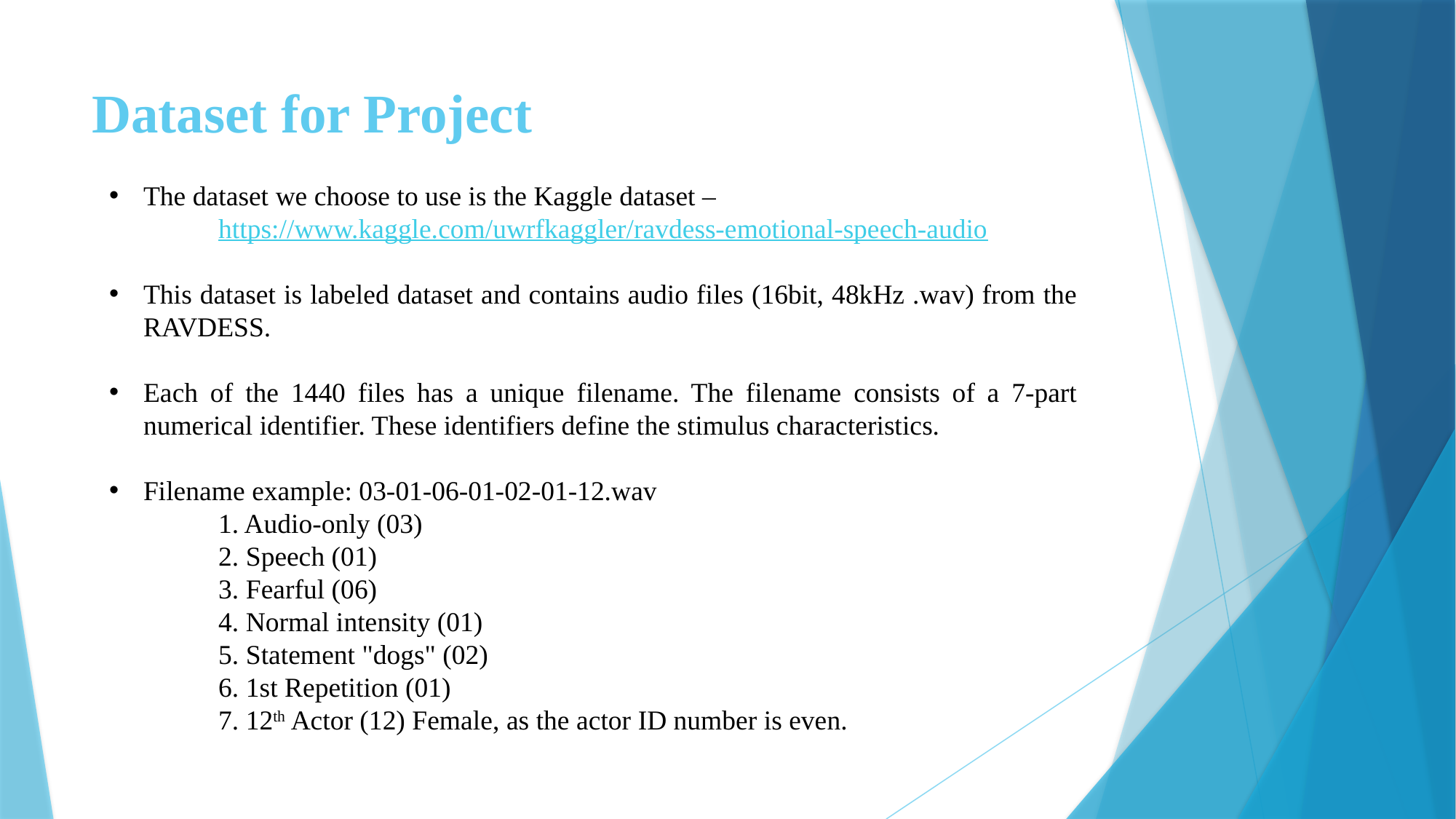

# Dataset for Project
The dataset we choose to use is the Kaggle dataset –
	https://www.kaggle.com/uwrfkaggler/ravdess-emotional-speech-audio

This dataset is labeled dataset and contains audio files (16bit, 48kHz .wav) from the RAVDESS.

Each of the 1440 files has a unique filename. The filename consists of a 7-part numerical identifier. These identifiers define the stimulus characteristics.

Filename example: 03-01-06-01-02-01-12.wav
	1. Audio-only (03)
	2. Speech (01)
	3. Fearful (06)
	4. Normal intensity (01)
	5. Statement "dogs" (02)
	6. 1st Repetition (01)
	7. 12th Actor (12) Female, as the actor ID number is even.